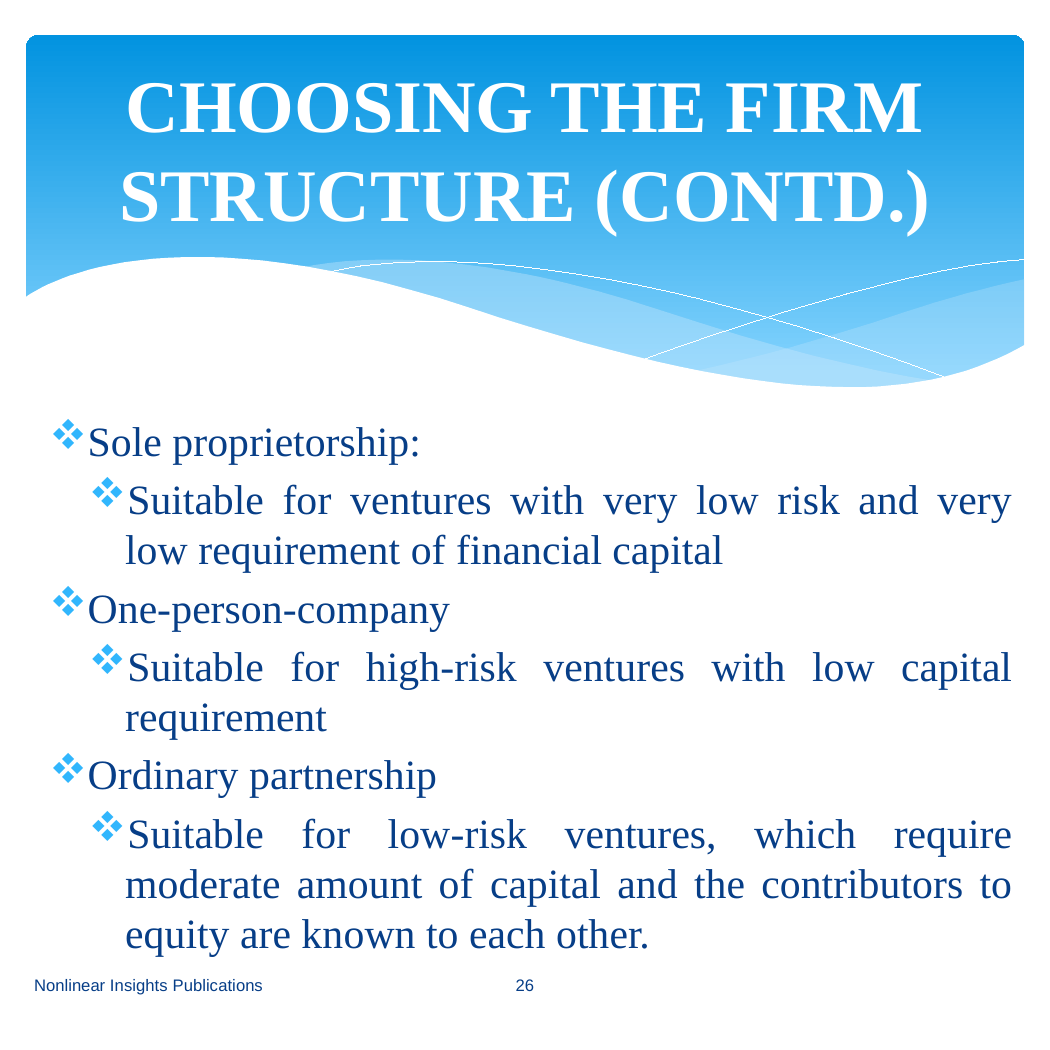

CHOOSING THE FIRM STRUCTURE (CONTD.)
# Sole proprietorship:
Suitable for ventures with very low risk and very low requirement of financial capital
One-person-company
Suitable for high-risk ventures with low capital requirement
Ordinary partnership
Suitable for low-risk ventures, which require moderate amount of capital and the contributors to equity are known to each other.
Nonlinear Insights Publications
26